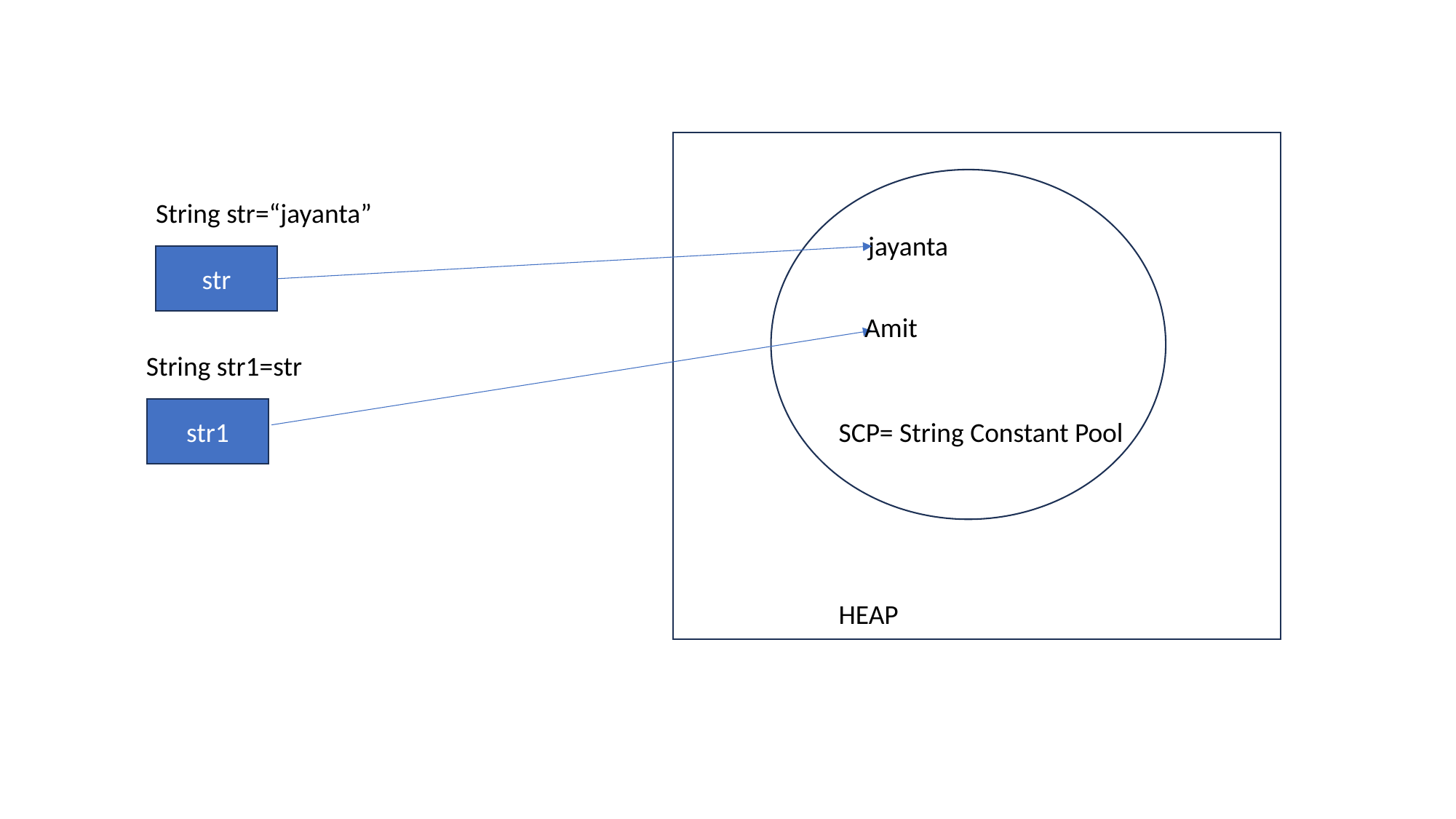

String str=“jayanta”
jayanta
str
Amit
String str1=str
str1
SCP= String Constant Pool
HEAP